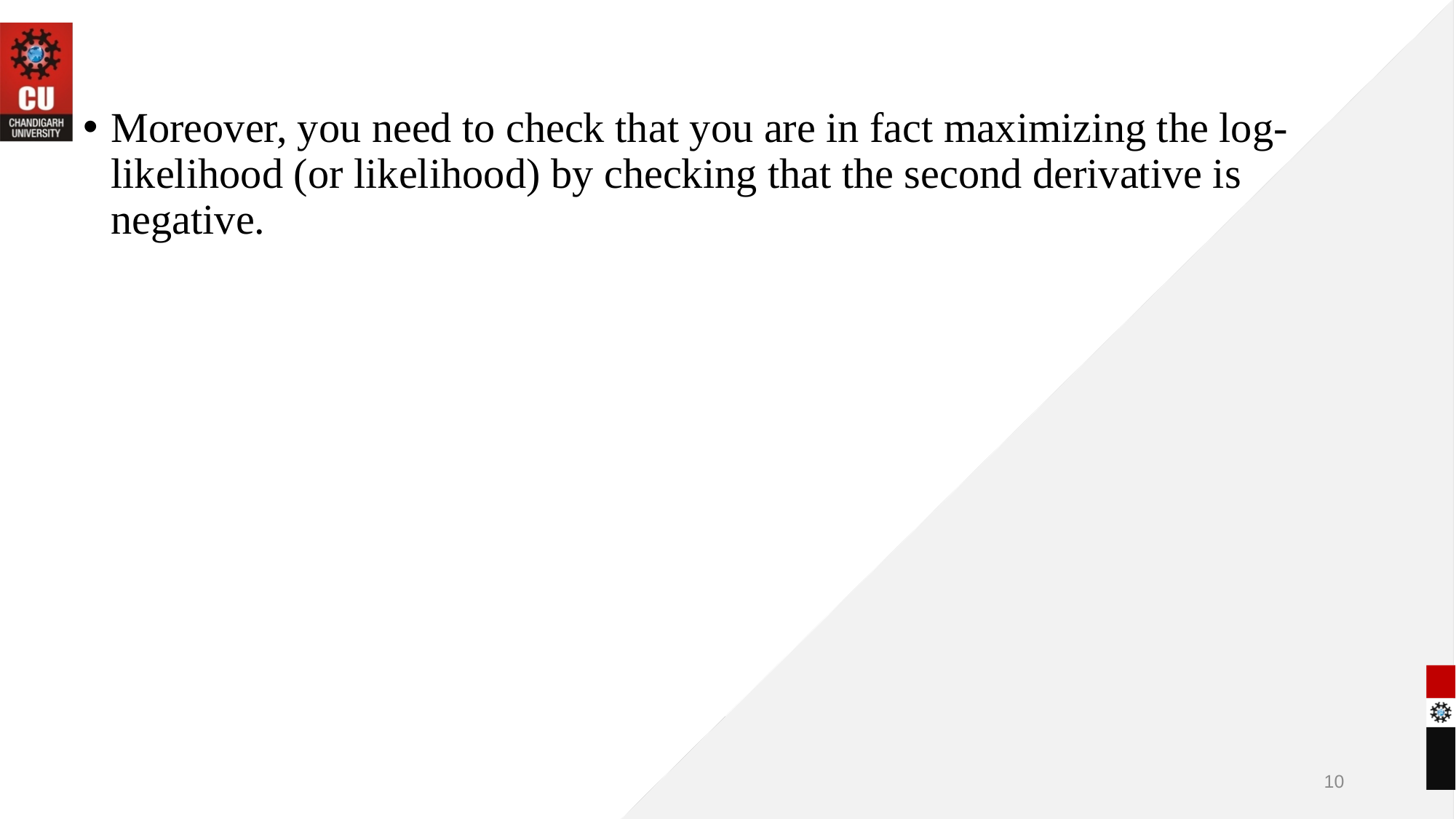

Moreover, you need to check that you are in fact maximizing the log-likelihood (or likelihood) by checking that the second derivative is negative.
10